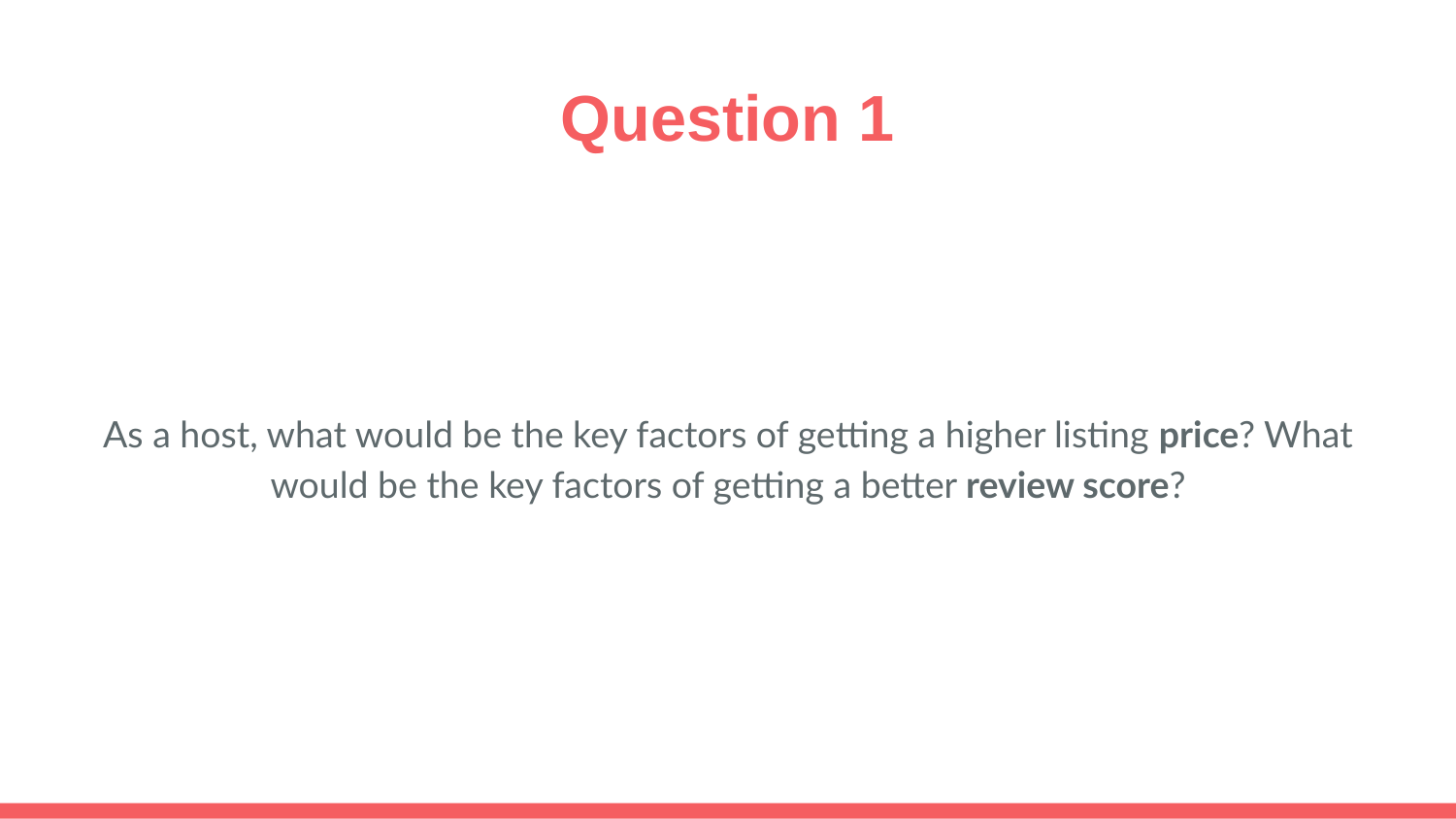

# Question 1
As a host, what would be the key factors of getting a higher listing price? What would be the key factors of getting a better review score?